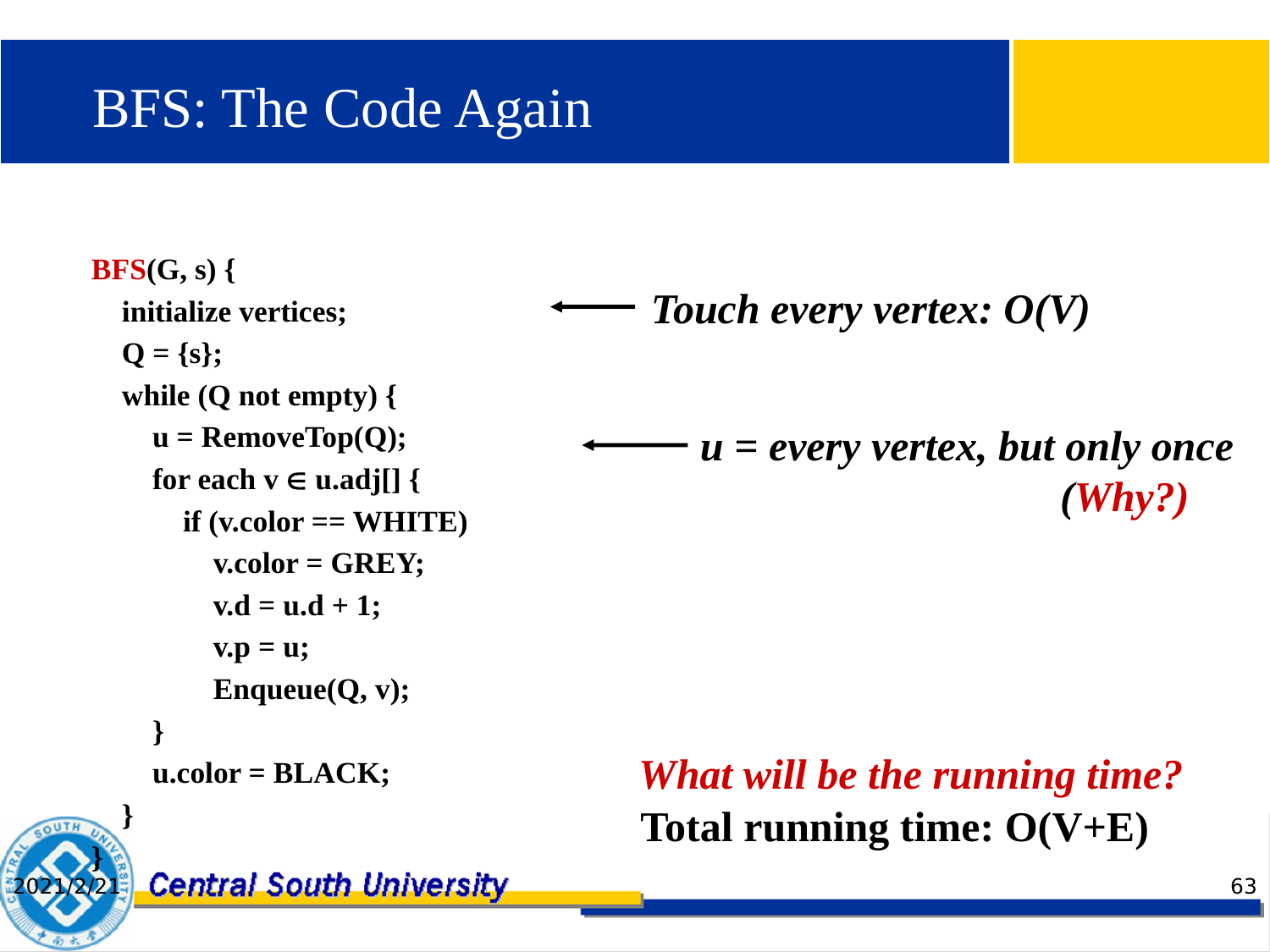

# BFS: The Code Again
BFS(G, s) {
    initialize vertices;
    Q = {s};
    while (Q not empty) {
        u = RemoveTop(Q);
        for each v ∈ u.adj[] {
            if (v.color == WHITE)
                v.color = GREY;
                v.d = u.d + 1;
                v.p = u;
                Enqueue(Q, v);
        }
        u.color = BLACK;
    }
}
Touch every vertex: O(V)

u = every vertex, but only once
                                  (Why?)

What will be the running time?
Total running time: O(V+E)
2021/2/21
63